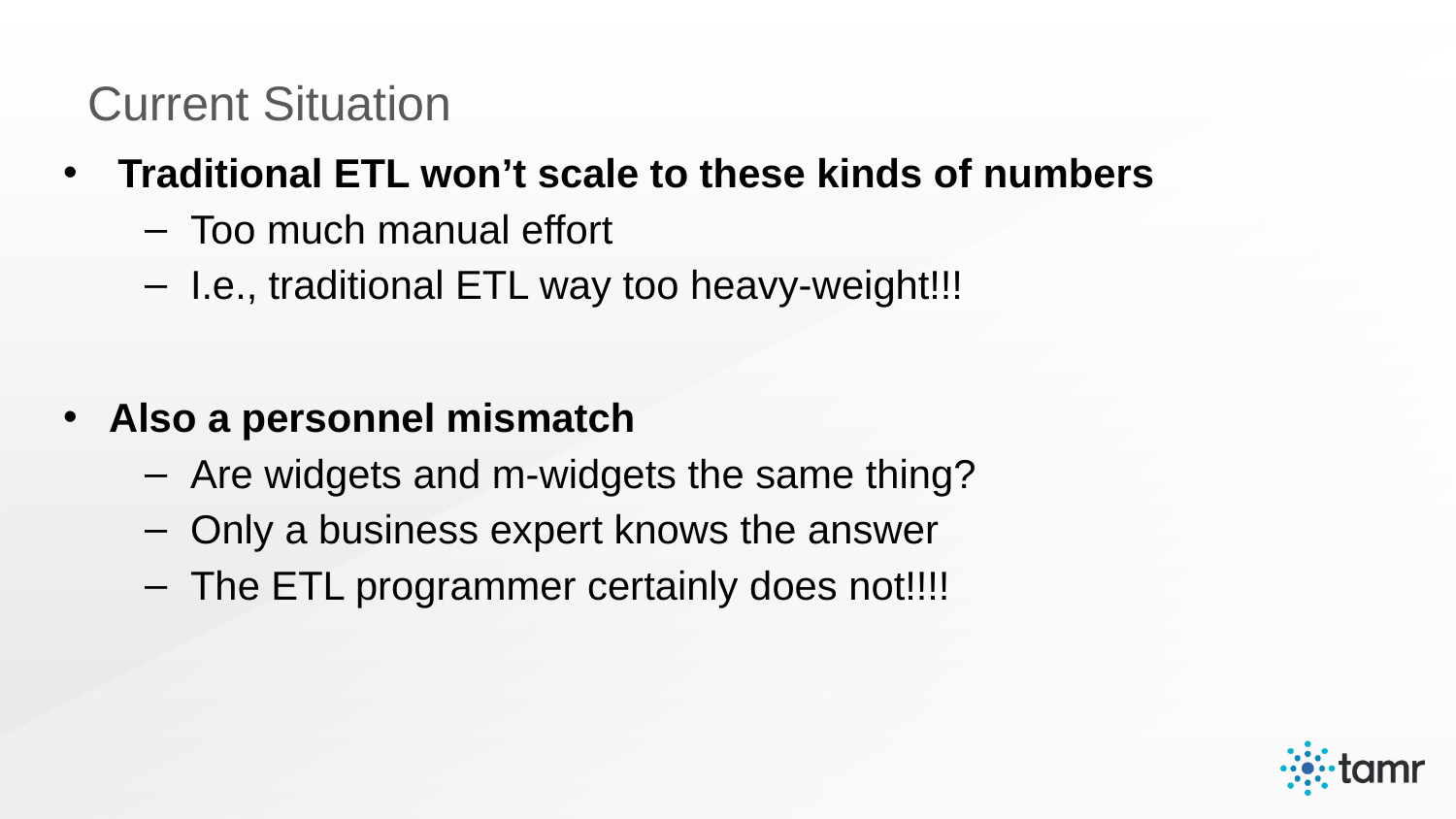

# Current Situation
Traditional ETL won’t scale to these kinds of numbers
Too much manual effort
I.e., traditional ETL way too heavy-weight!!!

Also a personnel mismatch
Are widgets and m-widgets the same thing?
Only a business expert knows the answer
The ETL programmer certainly does not!!!!